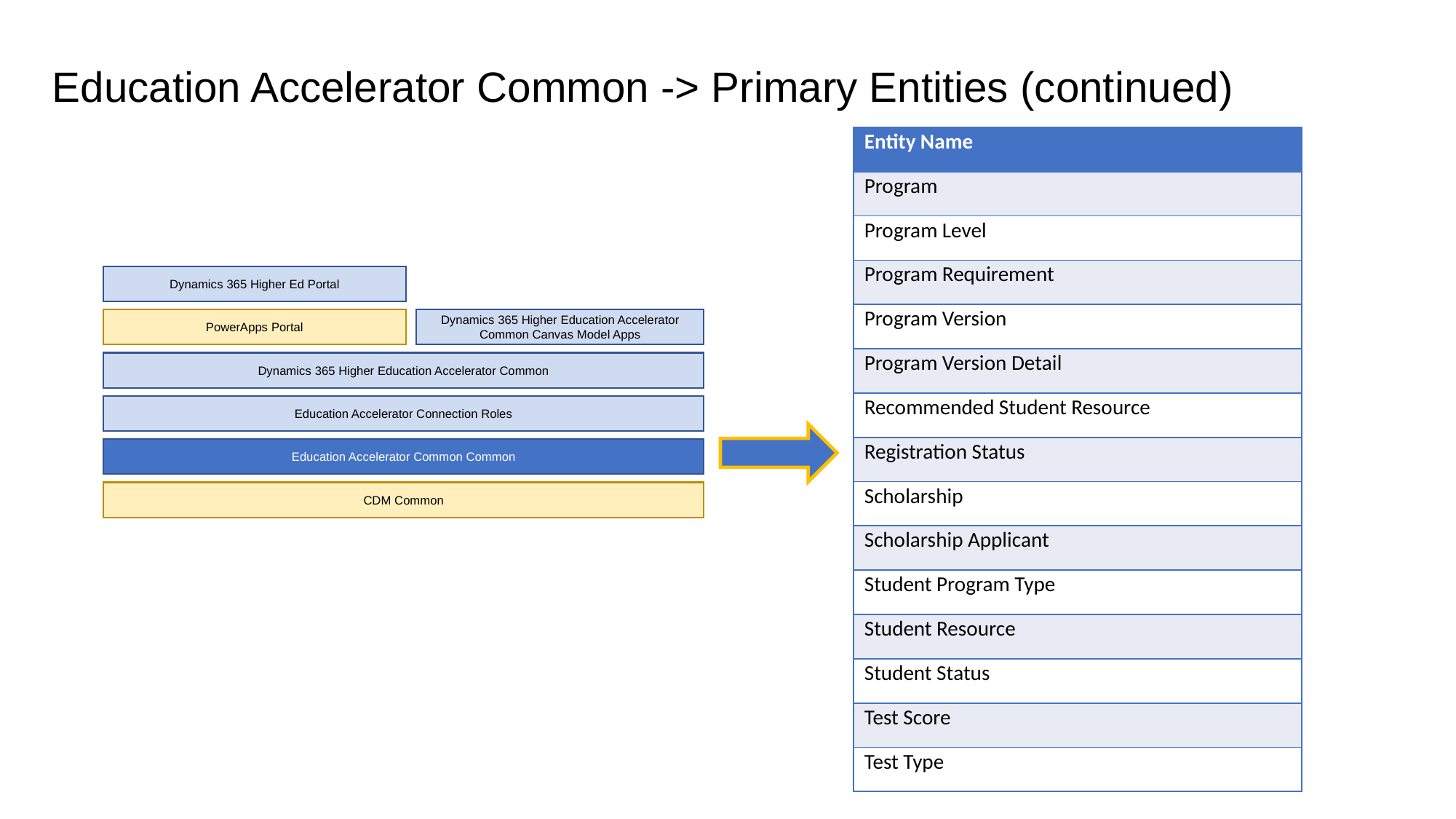

Education Accelerator Common -> Primary Entities (continued)
| Entity Name |
| --- |
| Program |
| Program Level |
| Program Requirement |
| Program Version |
| Program Version Detail |
| Recommended Student Resource |
| Registration Status |
| Scholarship |
| Scholarship Applicant |
| Student Program Type |
| Student Resource |
| Student Status |
| Test Score |
| Test Type |

Dynamics 365 Higher Ed Portal

Dynamics 365 Higher Education Accelerator Common Canvas Model Apps
PowerApps Portal
Dynamics 365 Higher Education Accelerator Common
Education Accelerator Connection Roles
Education Accelerator Common Common
CDM Common